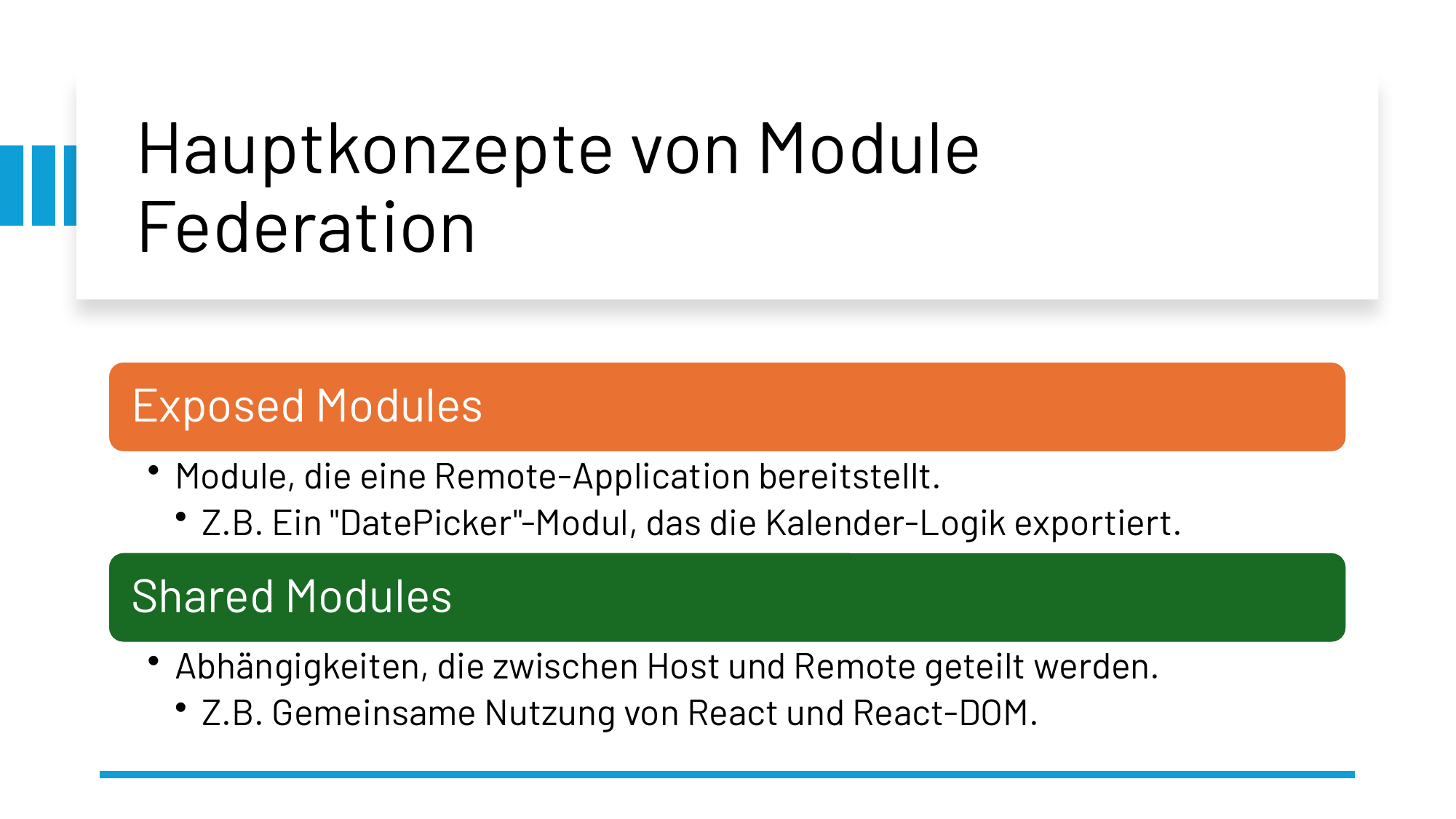

# Hauptkonzepte von Module Federation

Exposed Modules
Module, die eine Remote-Application bereitstellt.
Z.B. Ein "DatePicker"-Modul, das die Kalender-Logik exportiert.
Shared Modules
Abhängigkeiten, die zwischen Host und Remote geteilt werden.
Z.B. Gemeinsame Nutzung von React und React-DOM.